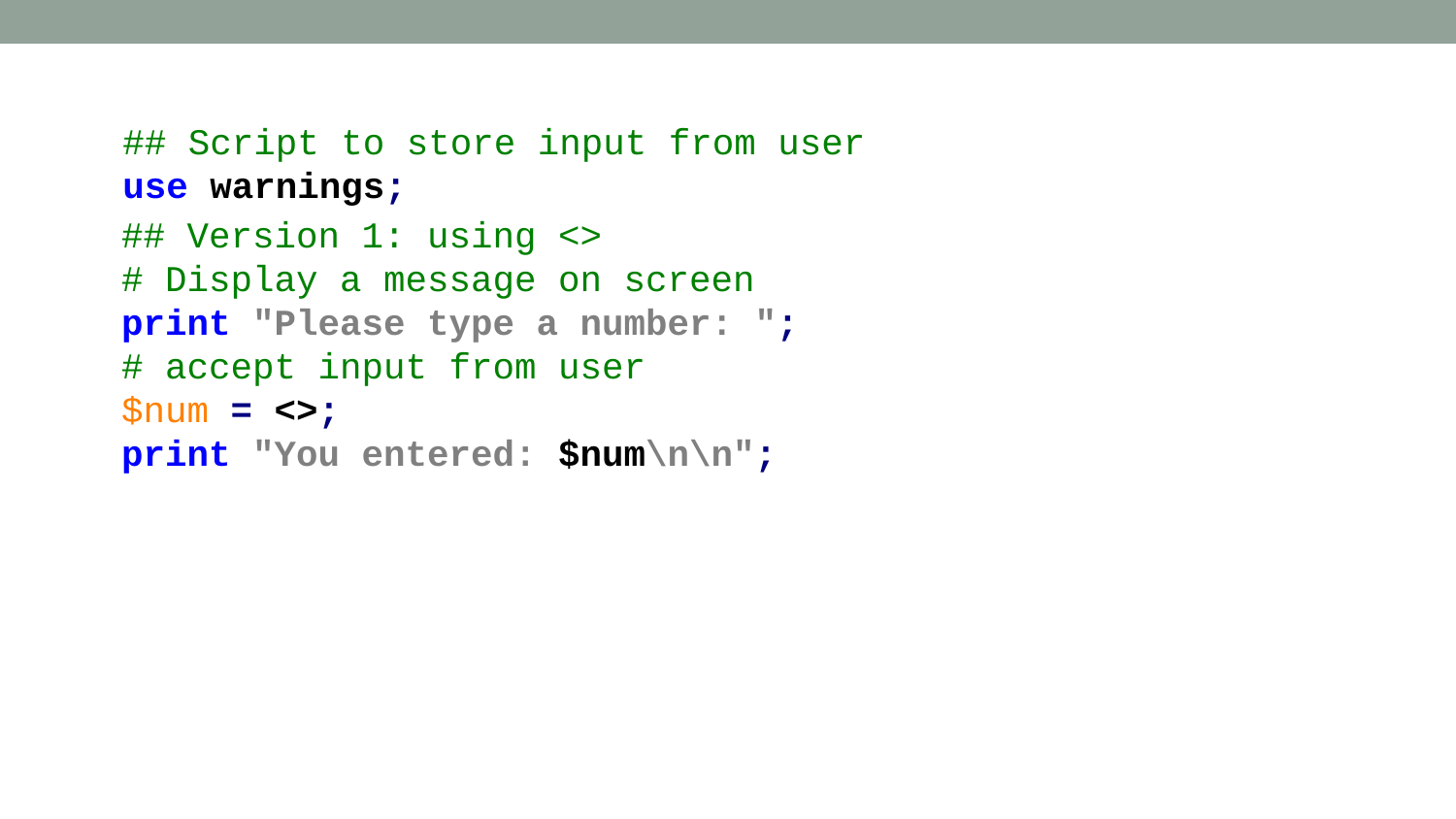

## Script to store input from user
use warnings;
## Version 1: using <>
# Display a message on screen
print "Please type a number: ";
# accept input from user
$num = <>;
print "You entered: $num\n\n";